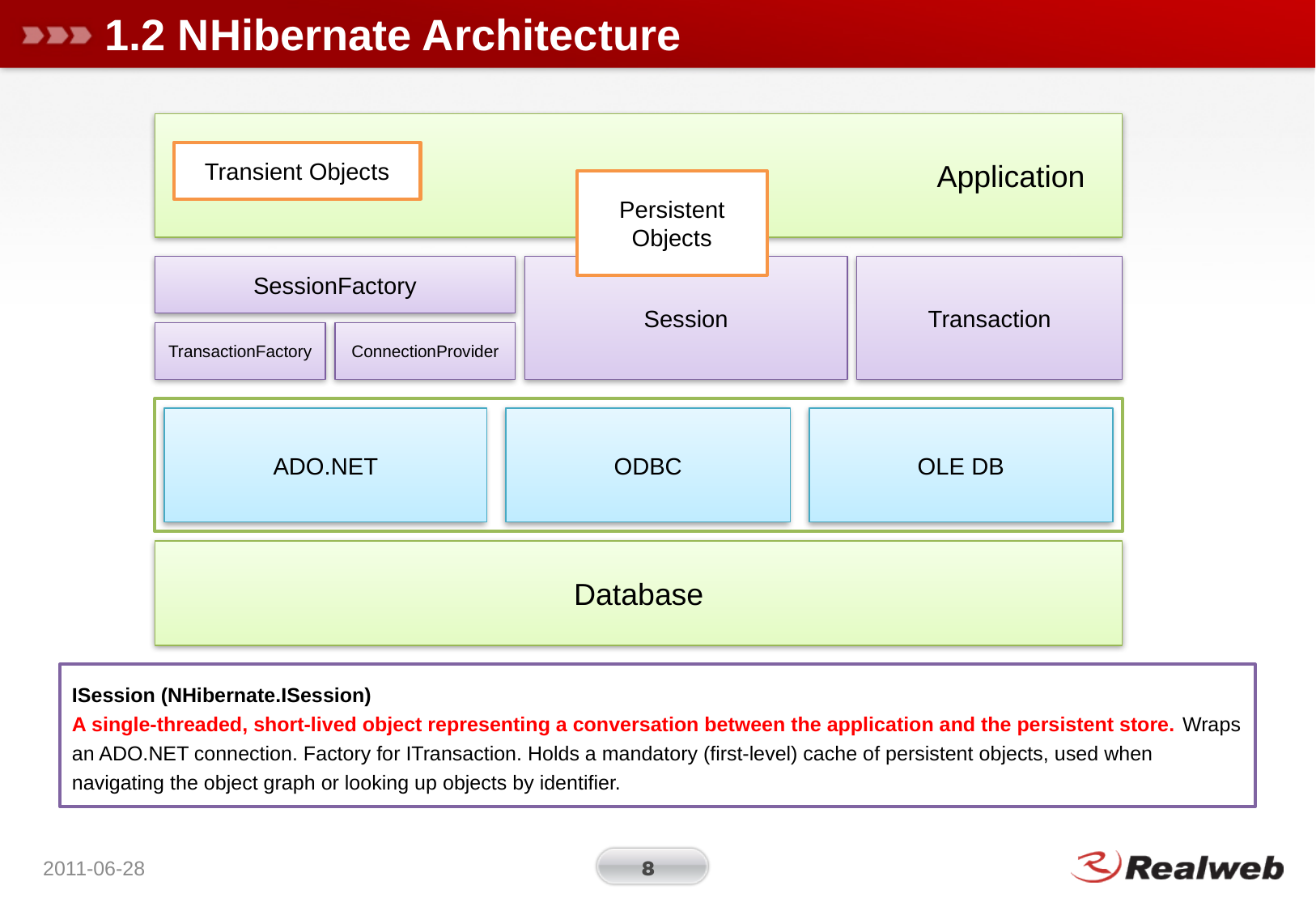

# 1.2 NHibernate Architecture
Application
Transient Objects
Persistent Objects
SessionFactory
Session
Transaction
TransactionFactory
ConnectionProvider

ADO.NET
ODBC
OLE DB
Database
ISession (NHibernate.ISession)
A single-threaded, short-lived object representing a conversation between the application and the persistent store. Wraps an ADO.NET connection. Factory for ITransaction. Holds a mandatory (first-level) cache of persistent objects, used when navigating the object graph or looking up objects by identifier.

2011-06-28
8